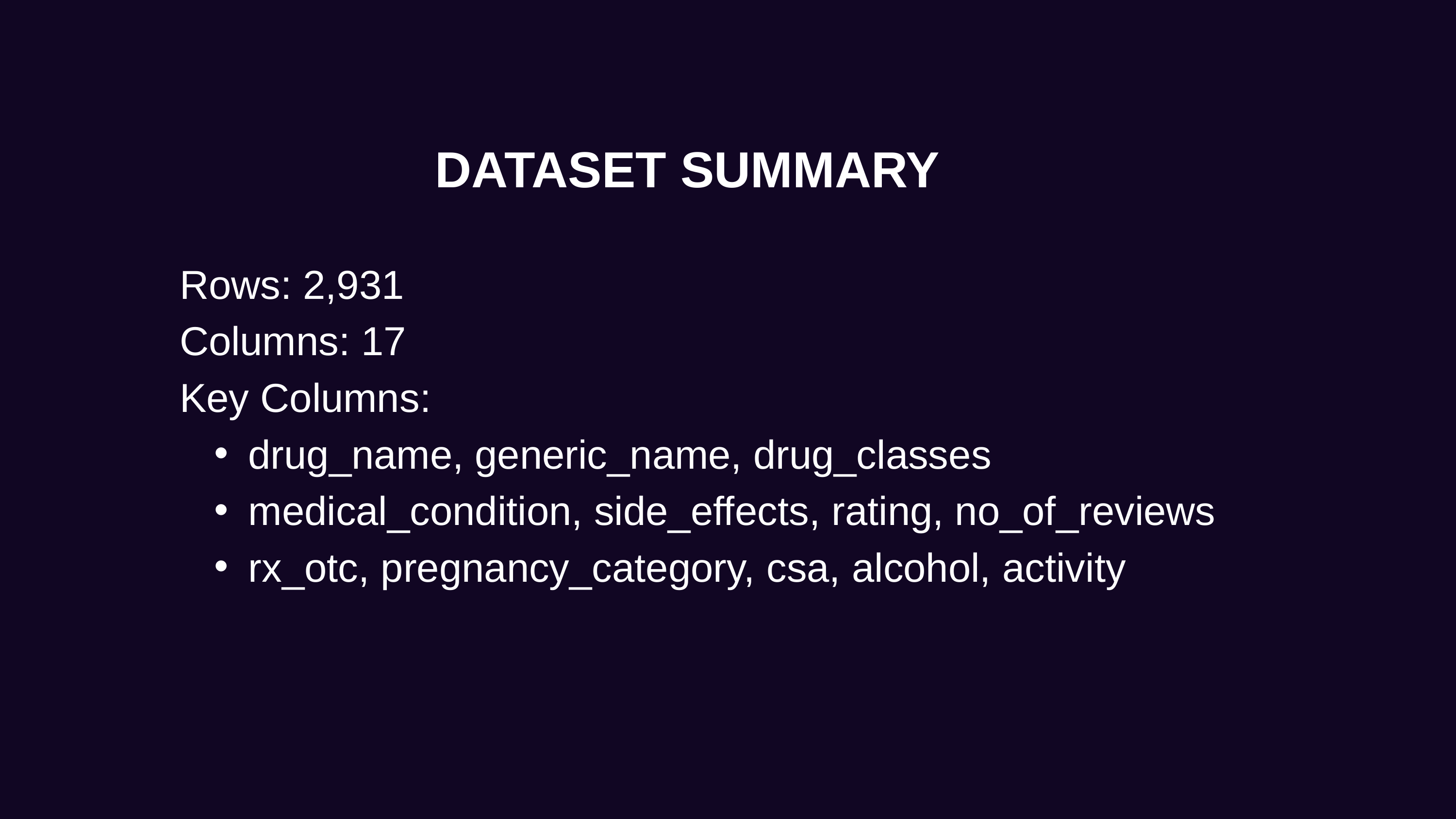

DATASET SUMMARY
Rows: 2,931
Columns: 17
Key Columns:
drug_name, generic_name, drug_classes
medical_condition, side_effects, rating, no_of_reviews
rx_otc, pregnancy_category, csa, alcohol, activity